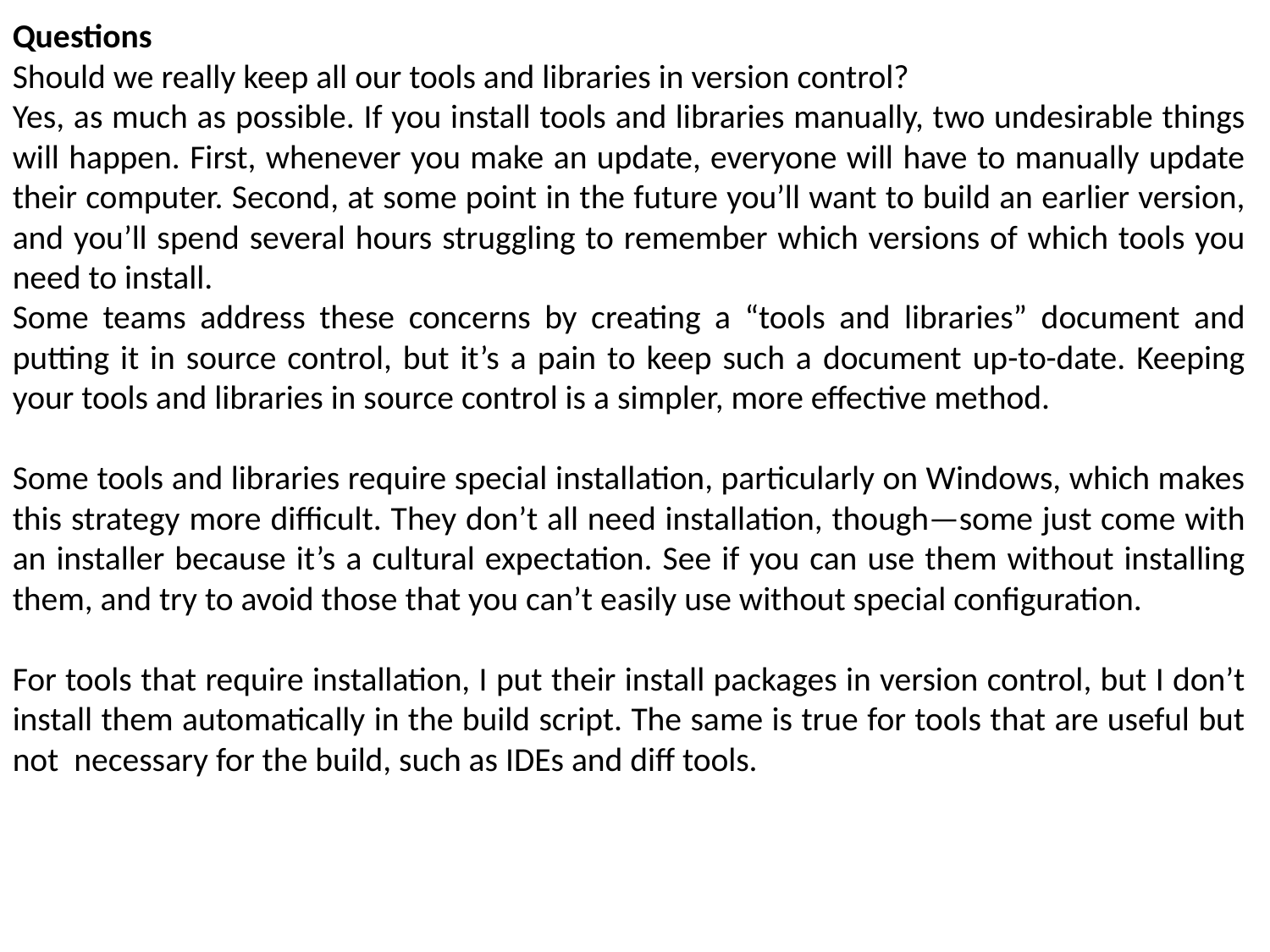

Questions
Should we really keep all our tools and libraries in version control?
Yes, as much as possible. If you install tools and libraries manually, two undesirable things will happen. First, whenever you make an update, everyone will have to manually update their computer. Second, at some point in the future you’ll want to build an earlier version, and you’ll spend several hours struggling to remember which versions of which tools you need to install.
Some teams address these concerns by creating a “tools and libraries” document and putting it in source control, but it’s a pain to keep such a document up-to-date. Keeping your tools and libraries in source control is a simpler, more effective method.

Some tools and libraries require special installation, particularly on Windows, which makes this strategy more difficult. They don’t all need installation, though—some just come with an installer because it’s a cultural expectation. See if you can use them without installing them, and try to avoid those that you can’t easily use without special configuration.

For tools that require installation, I put their install packages in version control, but I don’t install them automatically in the build script. The same is true for tools that are useful but not  necessary for the build, such as IDEs and diff tools.